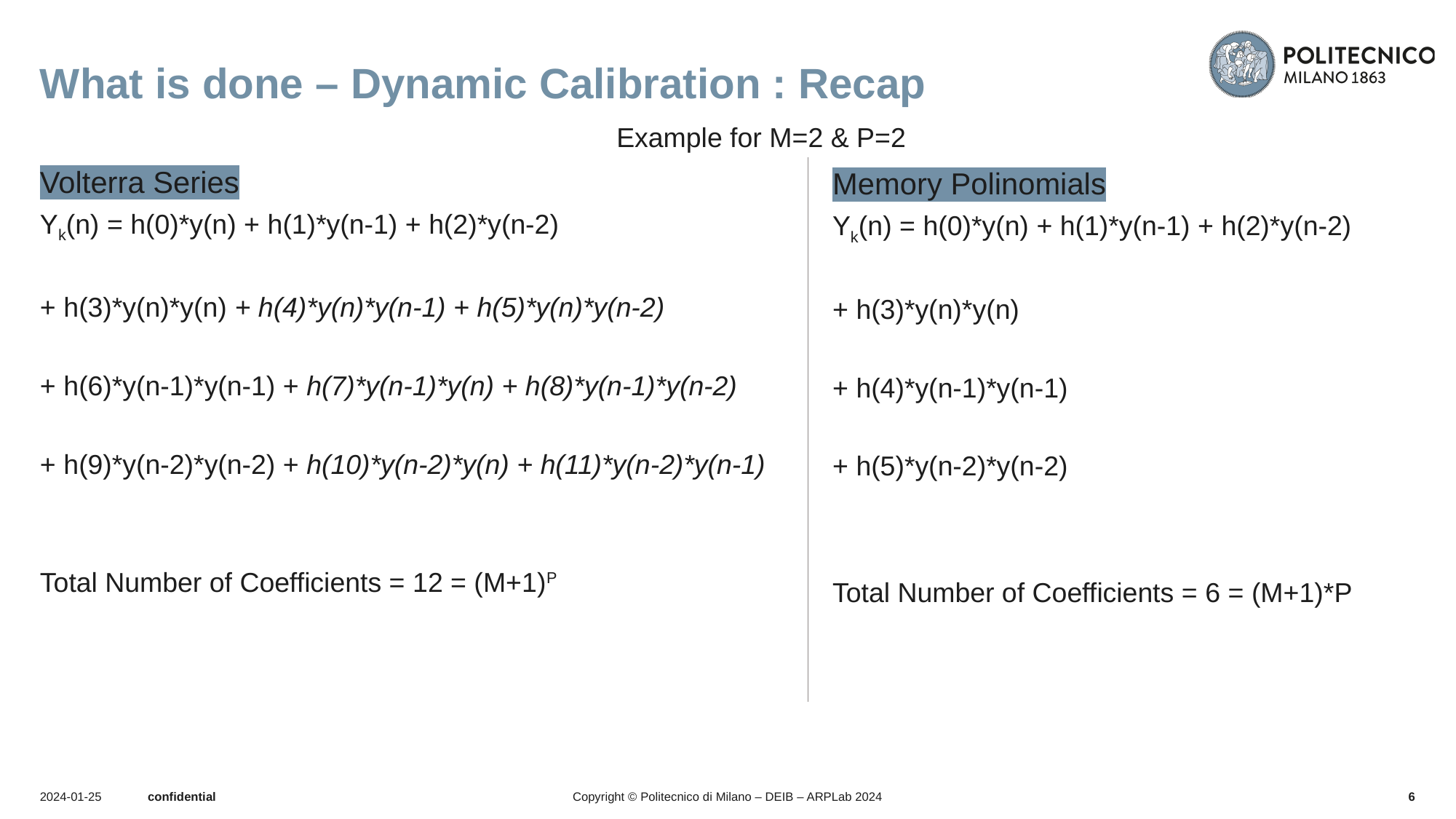

# What is done – Dynamic Calibration : Recap
Example for M=2 & P=2
Volterra Series
Yk(n) = h(0)*y(n) + h(1)*y(n-1) + h(2)*y(n-2)
+ h(3)*y(n)*y(n) + h(4)*y(n)*y(n-1) + h(5)*y(n)*y(n-2)

+ h(6)*y(n-1)*y(n-1) + h(7)*y(n-1)*y(n) + h(8)*y(n-1)*y(n-2)

+ h(9)*y(n-2)*y(n-2) + h(10)*y(n-2)*y(n) + h(11)*y(n-2)*y(n-1)
Total Number of Coefficients = 12 = (M+1)P

Memory Polinomials
Yk(n) = h(0)*y(n) + h(1)*y(n-1) + h(2)*y(n-2)
+ h(3)*y(n)*y(n)

+ h(4)*y(n-1)*y(n-1)

+ h(5)*y(n-2)*y(n-2)

Total Number of Coefficients = 6 = (M+1)*P